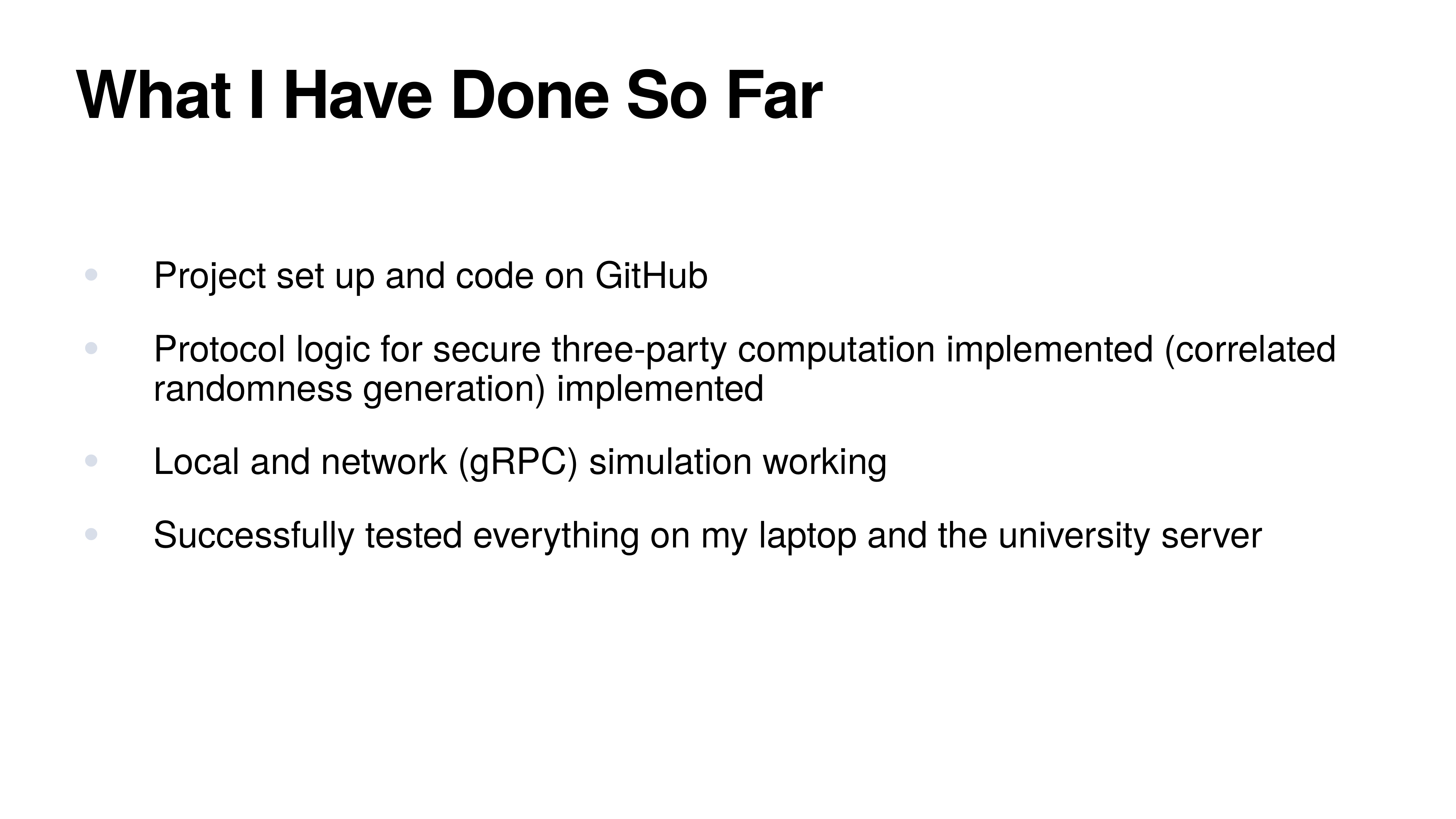

# What I Have Done So Far
Project set up and code on GitHub
Protocol logic for secure three-party computation implemented (correlated randomness generation) implemented
Local and network (gRPC) simulation working
Successfully tested everything on my laptop and the university server